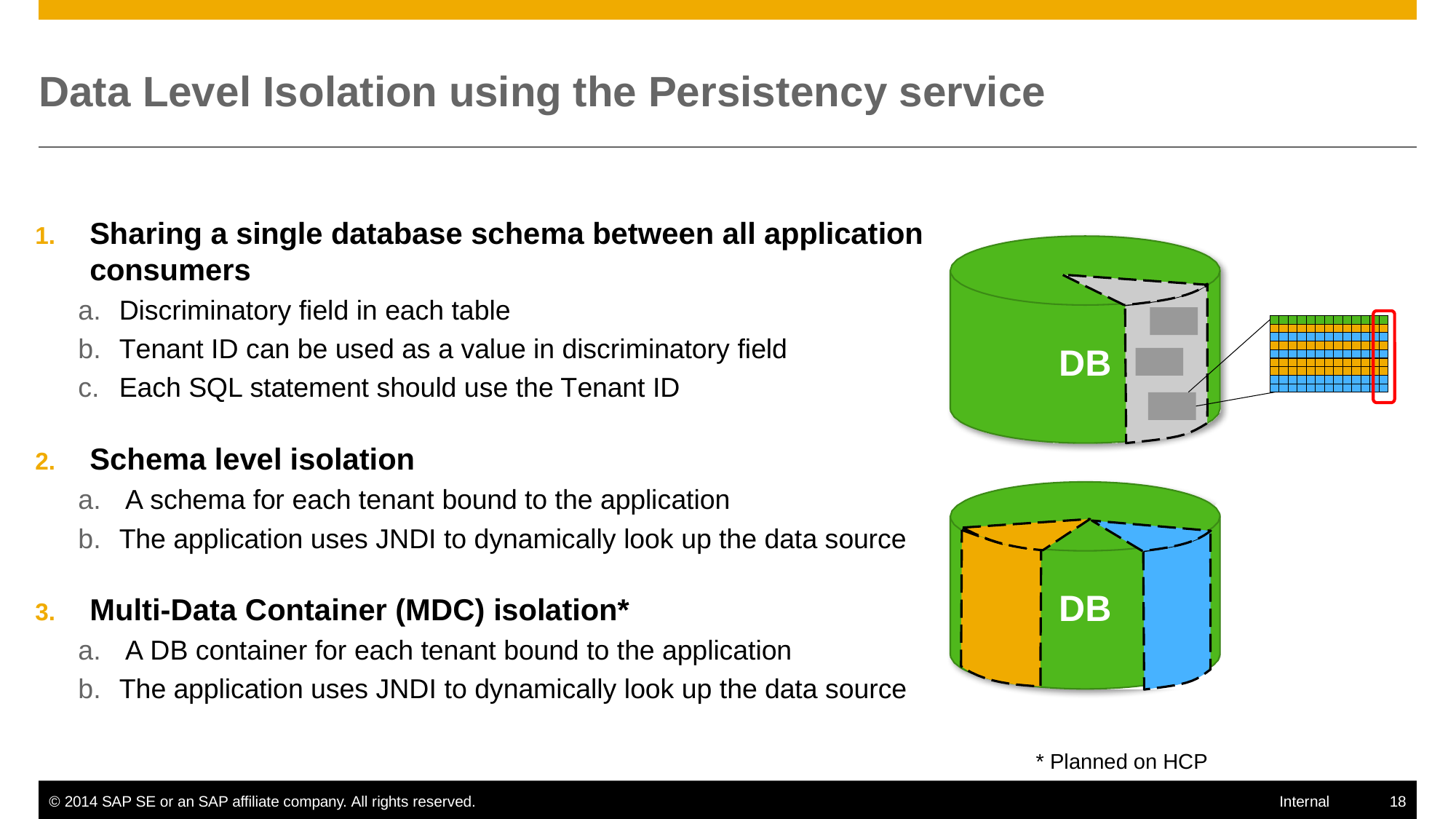

# Data Level Isolation using the Persistency service

1.	Sharing a single database schema between all application consumers

Discriminatory field in each table
Tenant ID can be used as a value in discriminatory field
Each SQL statement should use the Tenant ID

DB

Schema level isolation
A schema for each tenant bound to the application
The application uses JNDI to dynamically look up the data source

DB
Multi-Data Container (MDC) isolation*
A DB container for each tenant bound to the application
The application uses JNDI to dynamically look up the data source
* Planned on HCP

© 2014 SAP SE or an SAP affiliate company. All rights reserved.
18
Internal